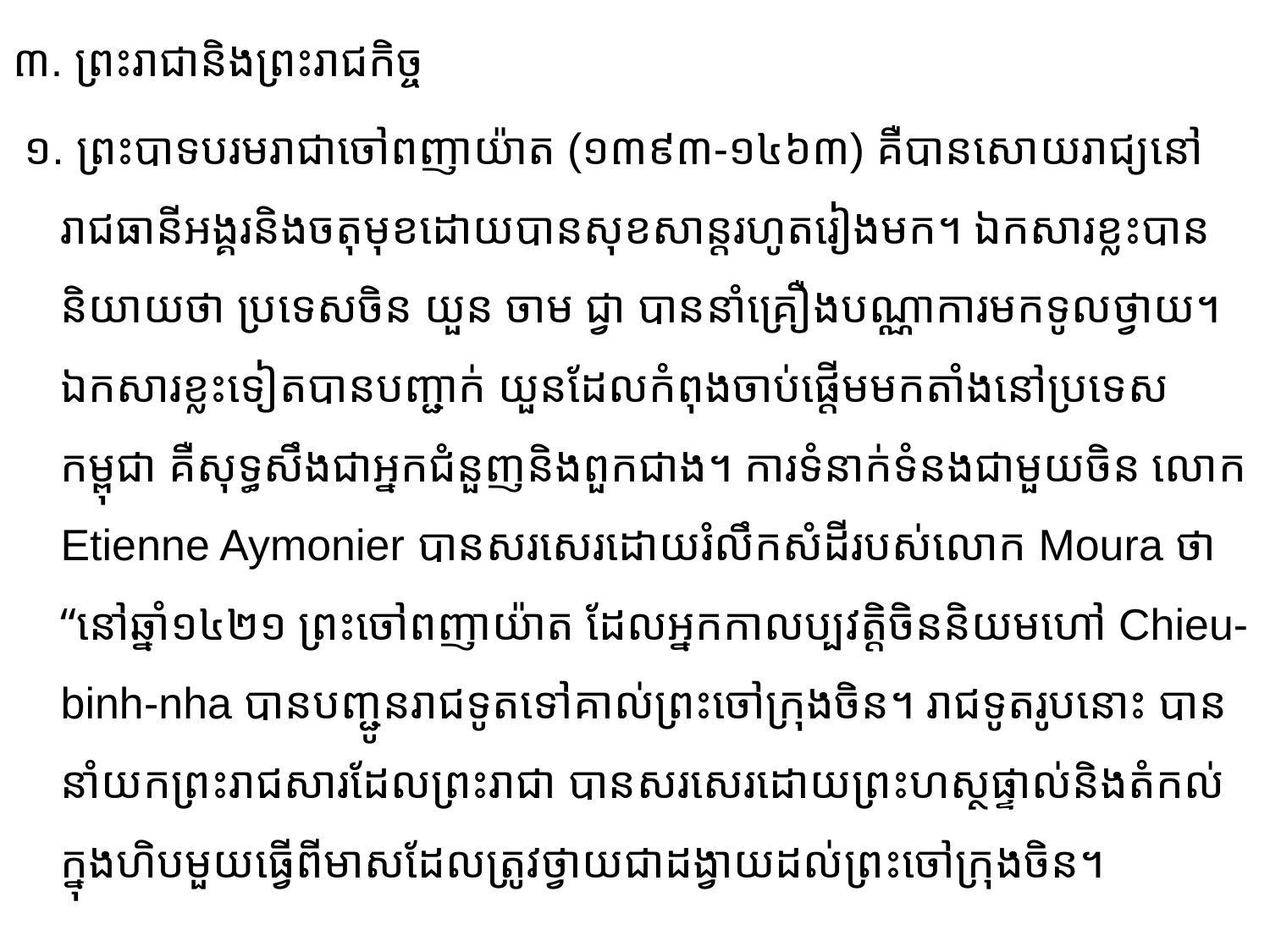

៣. ព្រះរាជានិងព្រះរាជកិច្ច
 ១. ព្រះបាទបរមរាជាចៅពញាយ៉ាត (១៣៩៣-១៤៦៣) គឺបានសោយរាជ្យនៅរាជធានីអង្គរនិងចតុមុខដោយ​បានសុខសាន្តរហូតរៀងមក។ ឯកសារខ្លះបាននិយាយថា ប្រទេសចិន យួន ចាម ជ្វា បាននាំគ្រឿង​បណ្ណា​ការ​មក​ទូលថ្វាយ។ ឯកសារខ្លះទៀតបានបញ្ជាក់ យួនដែលកំពុងចាប់ផ្ដើមមកតាំងនៅប្រទេសកម្ពុជា គឺសុទ្ធសឹង​ជា​អ្នក​ជំនួញ​និងពួកជាង។ ការទំនាក់ទំនងជាមួយចិន លោក Etienne Aymonier បានសរសេរ​ដោយ​រំលឹក​សំដី​របស់​លោក Moura ថា “នៅឆ្នាំ១៤២១ ព្រះចៅពញាយ៉ាត ដែលអ្នកកាលប្បវត្តិចិននិយមហៅ Chieu-binh​-nha បាន​បញ្ជូនរាជទូតទៅគាល់ព្រះចៅក្រុងចិន។ រាជទូតរូបនោះ បាននាំយកព្រះរាជសារ​ដែលព្រះរាជា បាន​សរ​សេរ​ដោយ​ព្រះហស្ថផ្ទាល់និងតំកល់ក្នុងហិបមួយធ្វើពីមាសដែលត្រូវថ្វាយជាដង្វាយដល់ព្រះចៅក្រុងចិន។